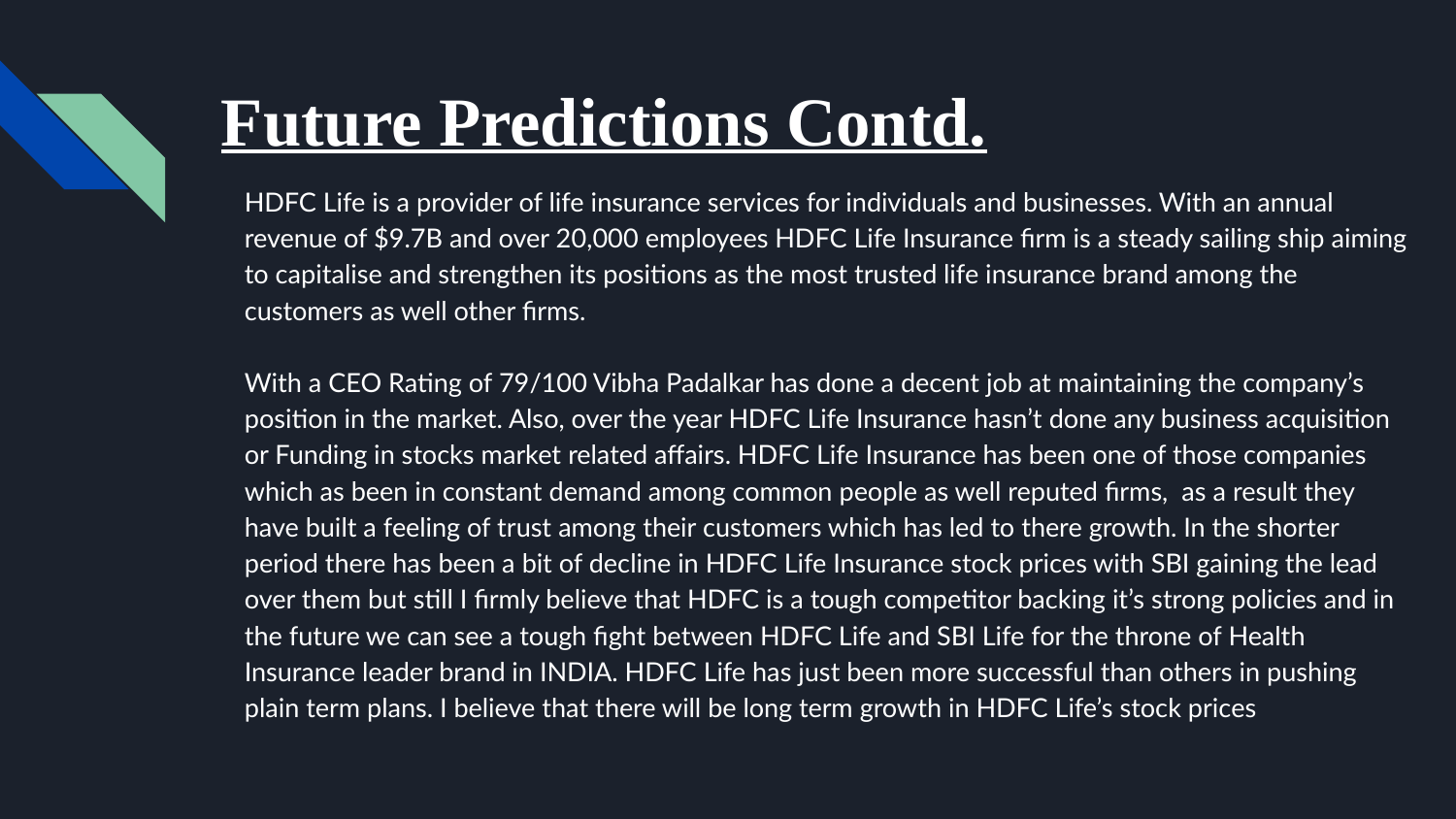

# Future Predictions Contd.
HDFC Life is a provider of life insurance services for individuals and businesses. With an annual revenue of $9.7B and over 20,000 employees HDFC Life Insurance firm is a steady sailing ship aiming to capitalise and strengthen its positions as the most trusted life insurance brand among the customers as well other firms.

With a CEO Rating of 79/100 Vibha Padalkar has done a decent job at maintaining the company’s position in the market. Also, over the year HDFC Life Insurance hasn’t done any business acquisition or Funding in stocks market related affairs. HDFC Life Insurance has been one of those companies which as been in constant demand among common people as well reputed firms,  as a result they have built a feeling of trust among their customers which has led to there growth. In the shorter period there has been a bit of decline in HDFC Life Insurance stock prices with SBI gaining the lead over them but still I firmly believe that HDFC is a tough competitor backing it’s strong policies and in the future we can see a tough fight between HDFC Life and SBI Life for the throne of Health Insurance leader brand in INDIA. HDFC Life has just been more successful than others in pushing plain term plans. I believe that there will be long term growth in HDFC Life’s stock prices